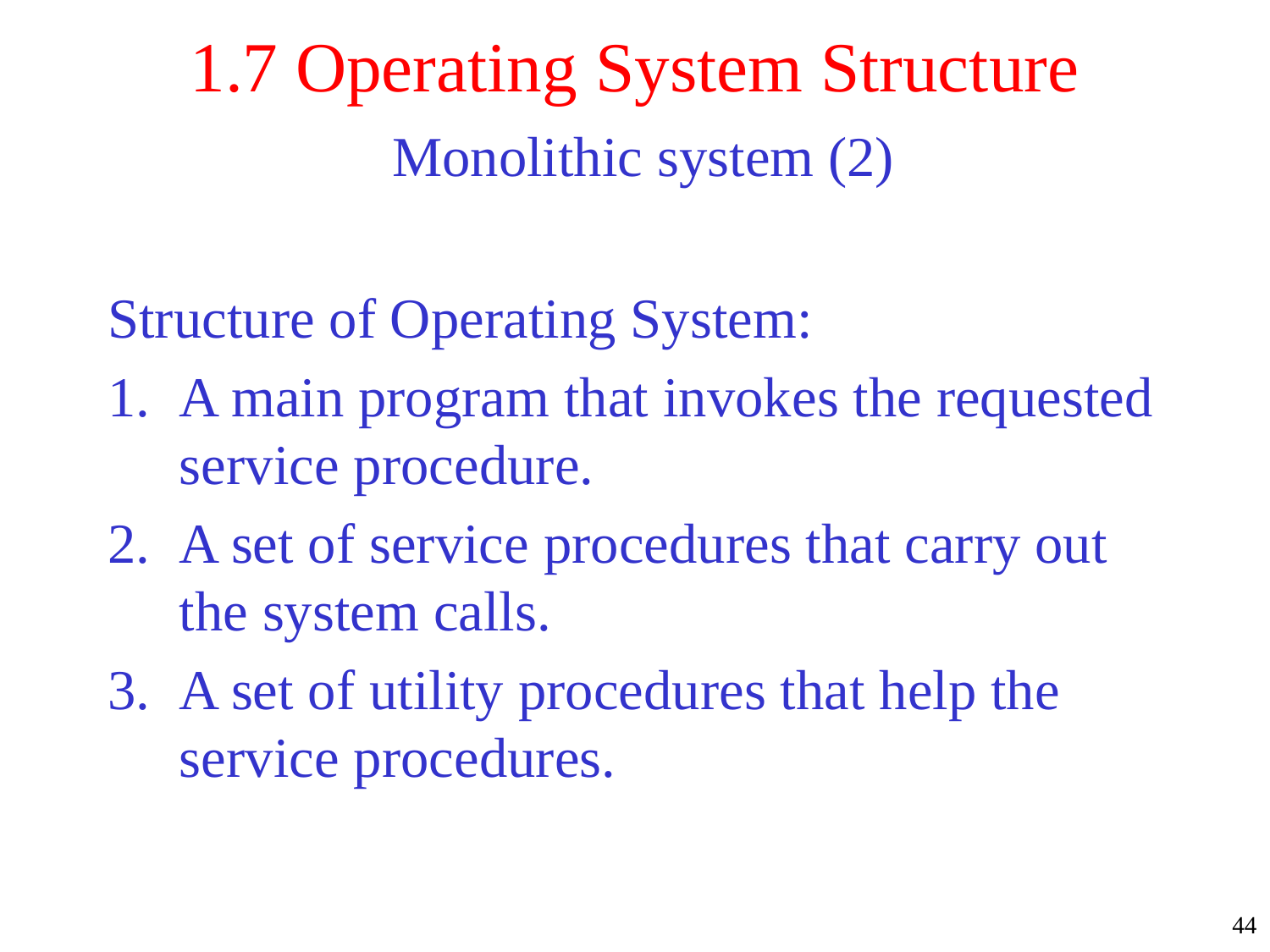

# 1.7 Operating System Structure Monolithic system (2)
Structure of Operating System:
A main program that invokes the requested service procedure.
A set of service procedures that carry out the system calls.
A set of utility procedures that help the service procedures.
44